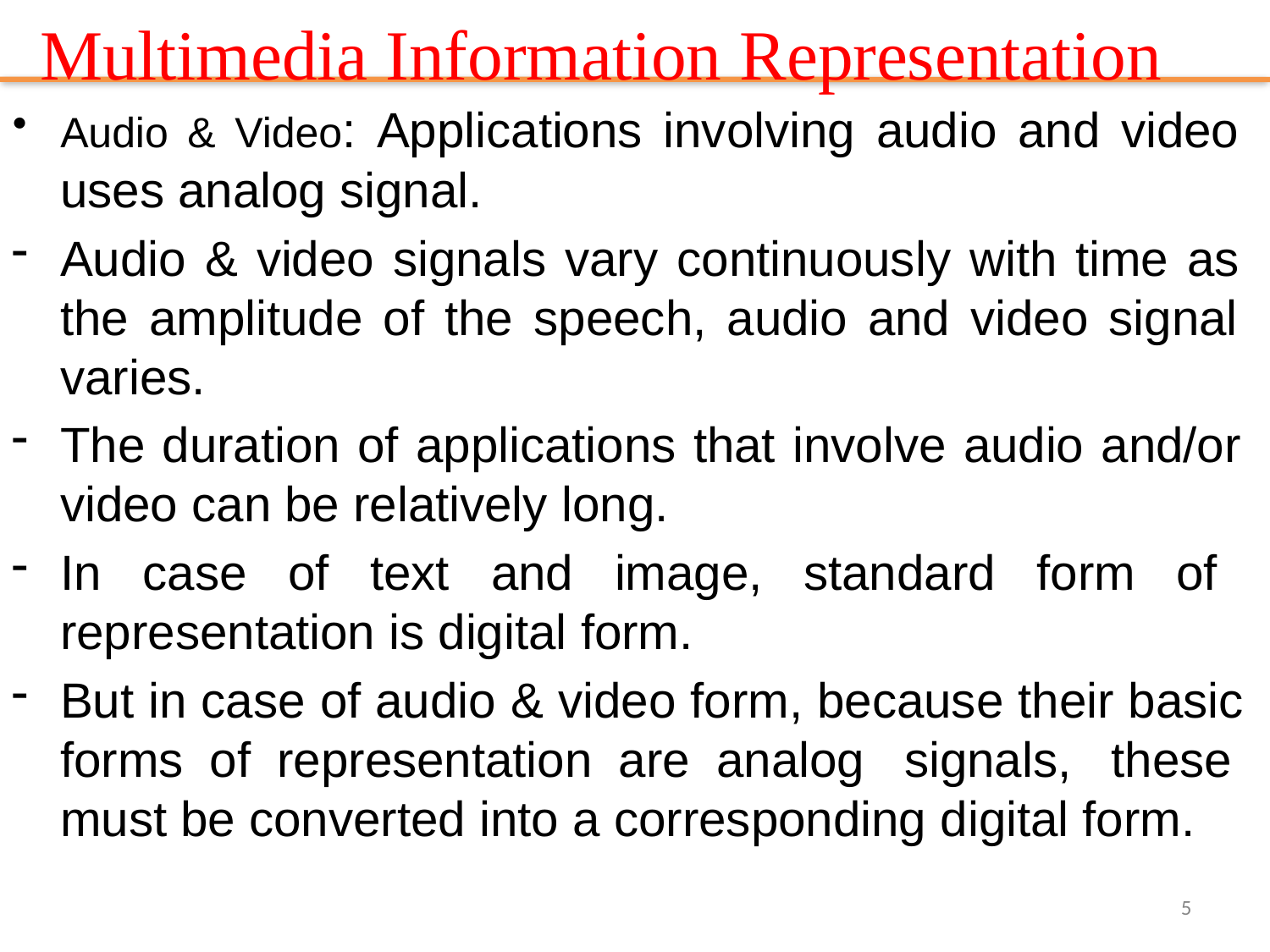

# Multimedia Information Representation
Audio & Video: Applications involving audio and video  uses analog signal.
Audio & video signals vary continuously with time as  the amplitude of the speech, audio and video signal  varies.
The duration of applications that involve audio and/or  video can be relatively long.
In case of text and image, standard form of  representation is digital form.
But in case of audio & video form, because their basic  forms of representation are analog signals, these  must be converted into a corresponding digital form.
5